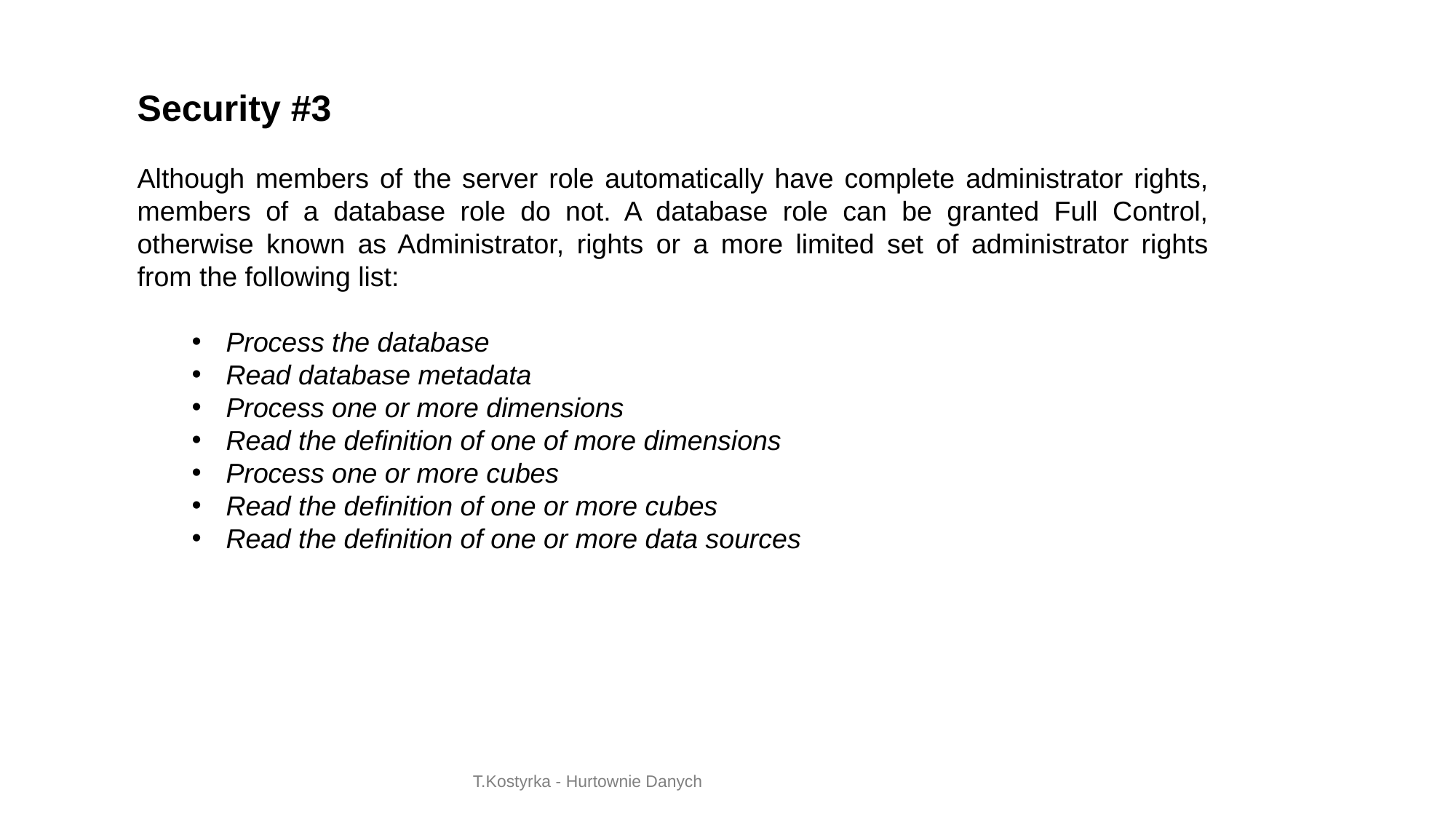

Security #3

Although members of the server role automatically have complete administrator rights, members of a database role do not. A database role can be granted Full Control, otherwise known as Administrator, rights or a more limited set of administrator rights from the following list:

Process the database
Read database metadata
Process one or more dimensions
Read the definition of one of more dimensions
Process one or more cubes
Read the definition of one or more cubes
Read the definition of one or more data sources
T.Kostyrka - Hurtownie Danych